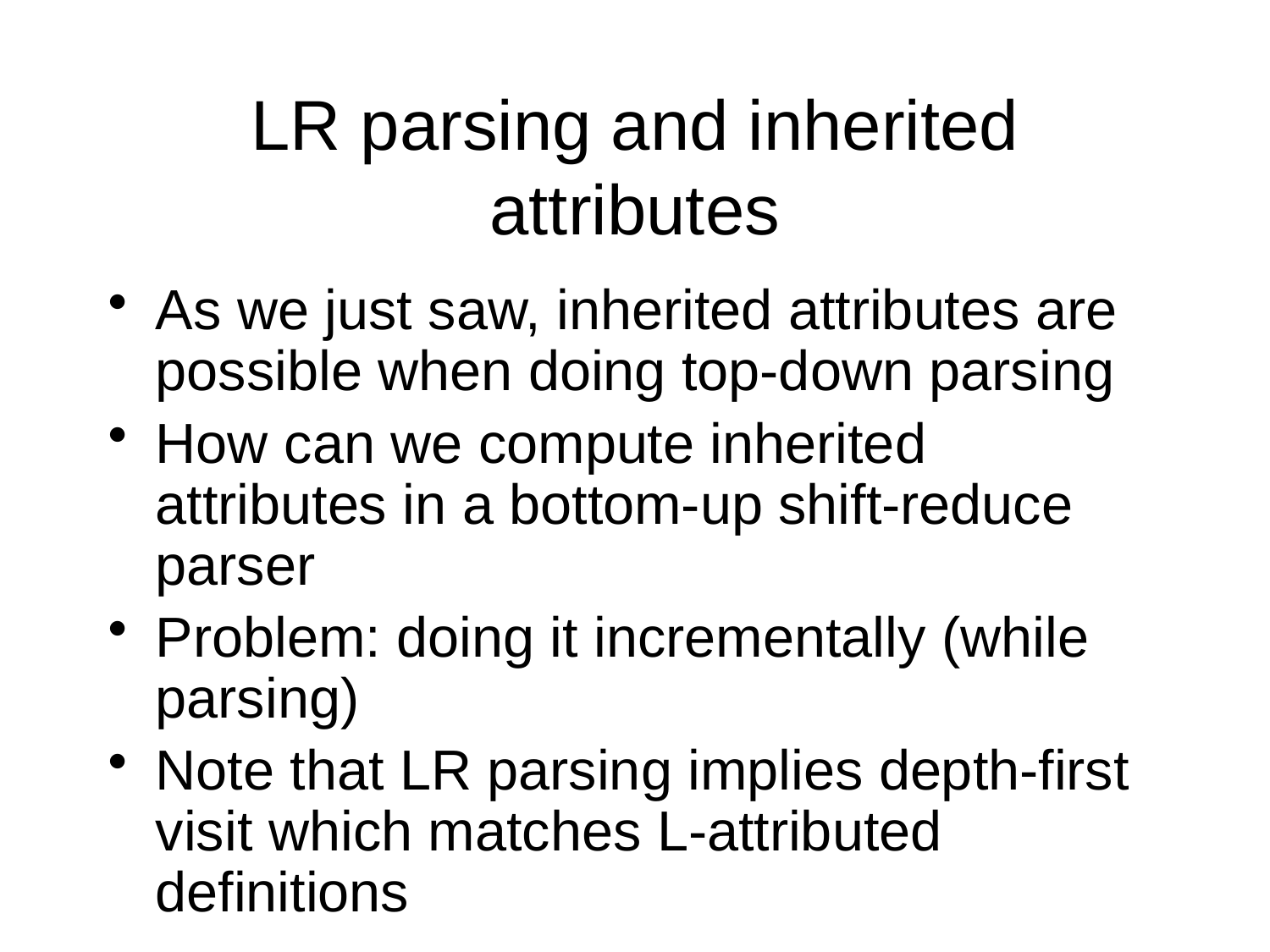

# LR parsing and inherited attributes
As we just saw, inherited attributes are possible when doing top-down parsing
How can we compute inherited attributes in a bottom-up shift-reduce parser
Problem: doing it incrementally (while parsing)
Note that LR parsing implies depth-first visit which matches L-attributed definitions